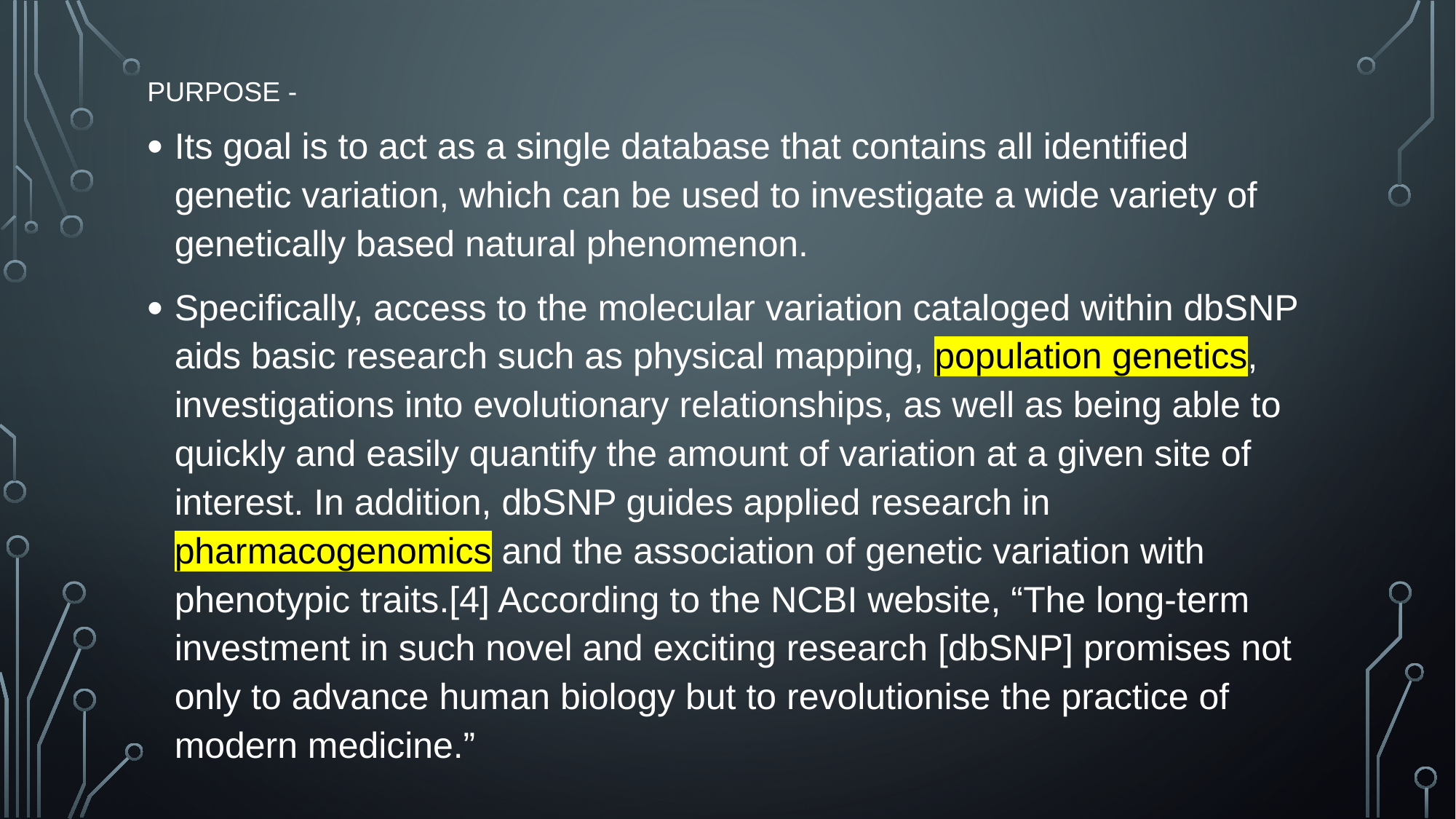

# Purpose -
Its goal is to act as a single database that contains all identified genetic variation, which can be used to investigate a wide variety of genetically based natural phenomenon.
Specifically, access to the molecular variation cataloged within dbSNP aids basic research such as physical mapping, population genetics, investigations into evolutionary relationships, as well as being able to quickly and easily quantify the amount of variation at a given site of interest. In addition, dbSNP guides applied research in pharmacogenomics and the association of genetic variation with phenotypic traits.[4] According to the NCBI website, “The long-term investment in such novel and exciting research [dbSNP] promises not only to advance human biology but to revolutionise the practice of modern medicine.”